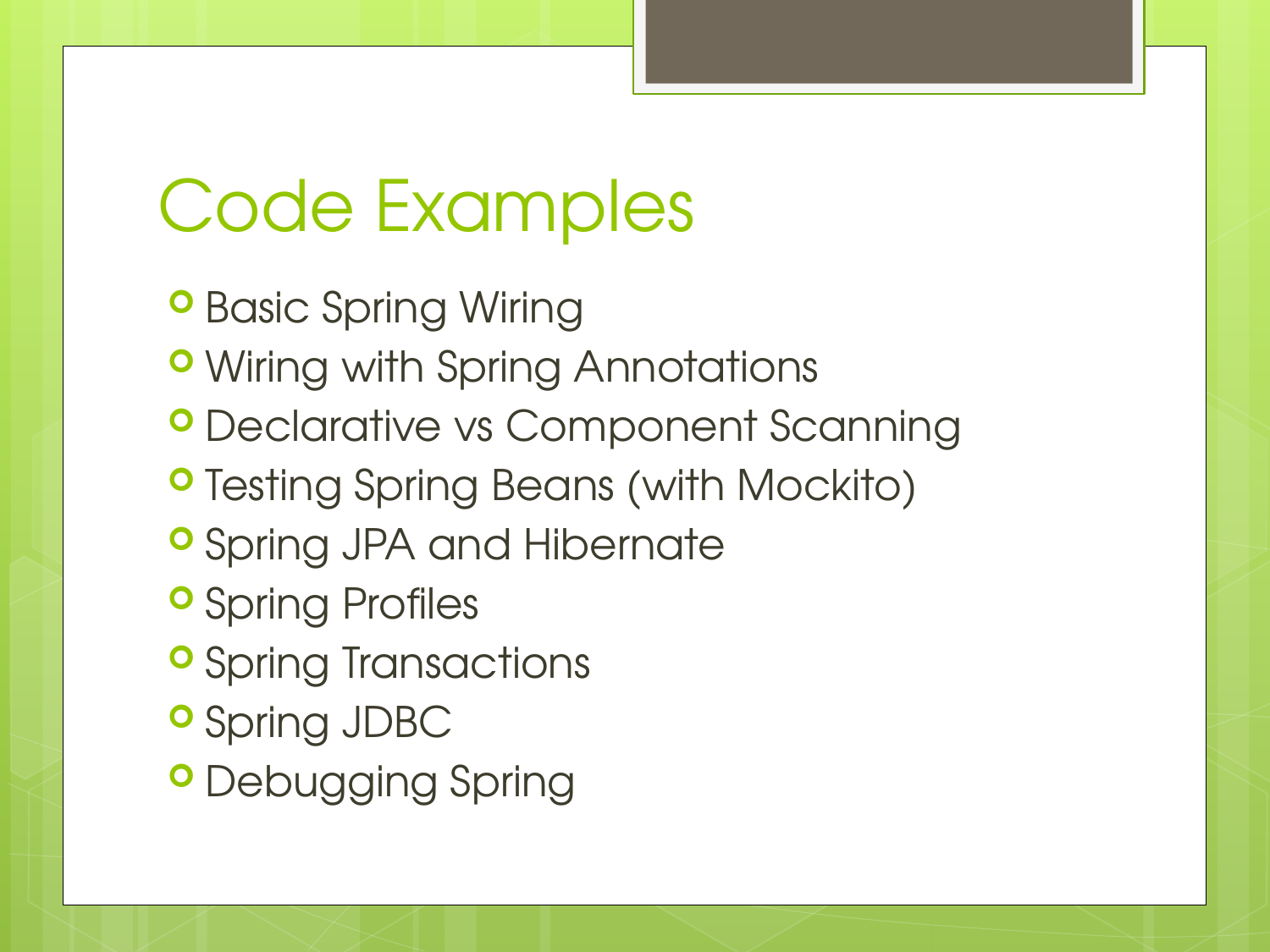

Code Examples
Basic Spring Wiring
Wiring with Spring Annotations
Declarative vs Component Scanning
Testing Spring Beans (with Mockito)
Spring JPA and Hibernate
Spring Profiles
Spring Transactions
Spring JDBC
Debugging Spring